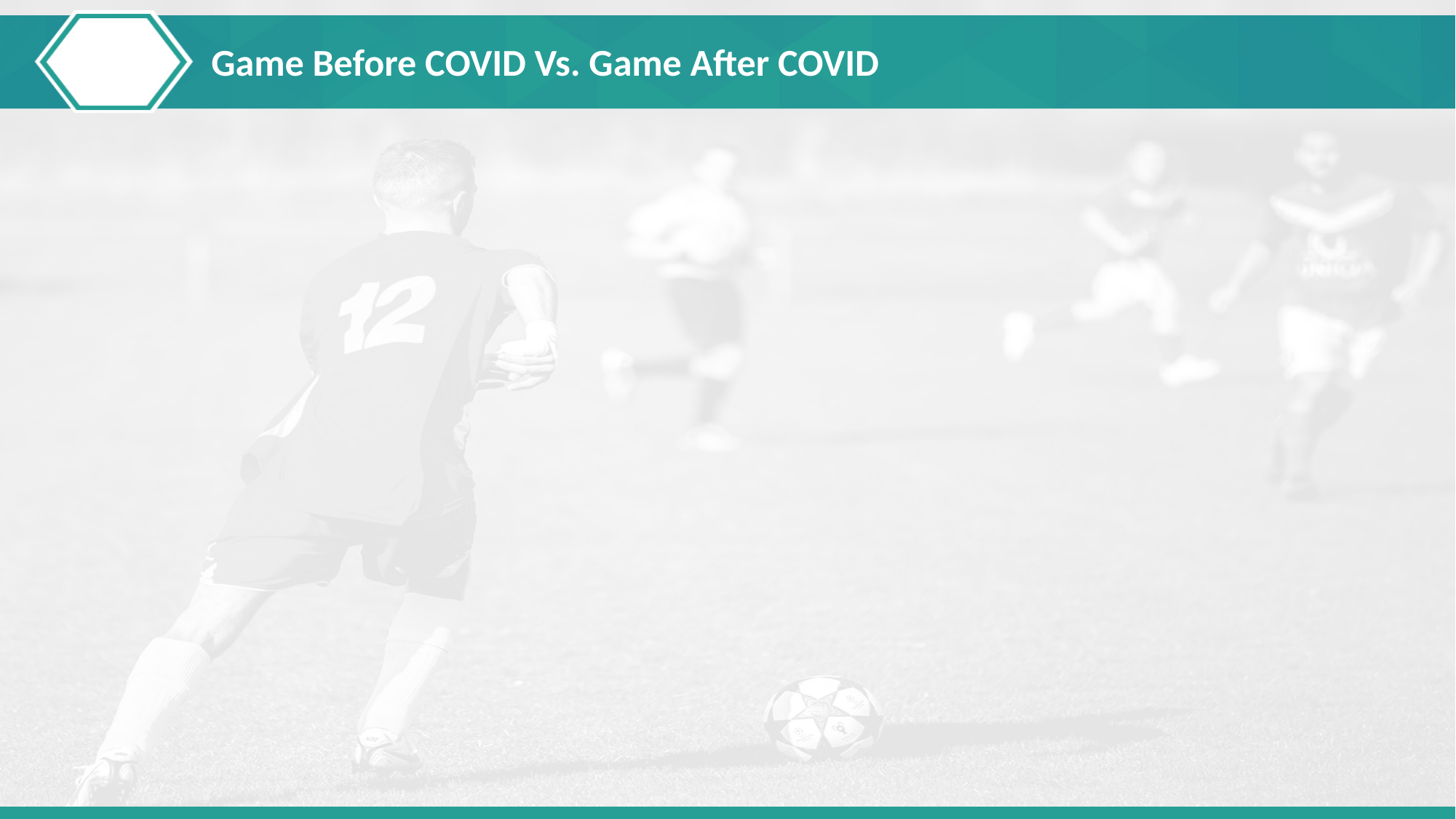

# Game Before COVID Vs. Game After COVID